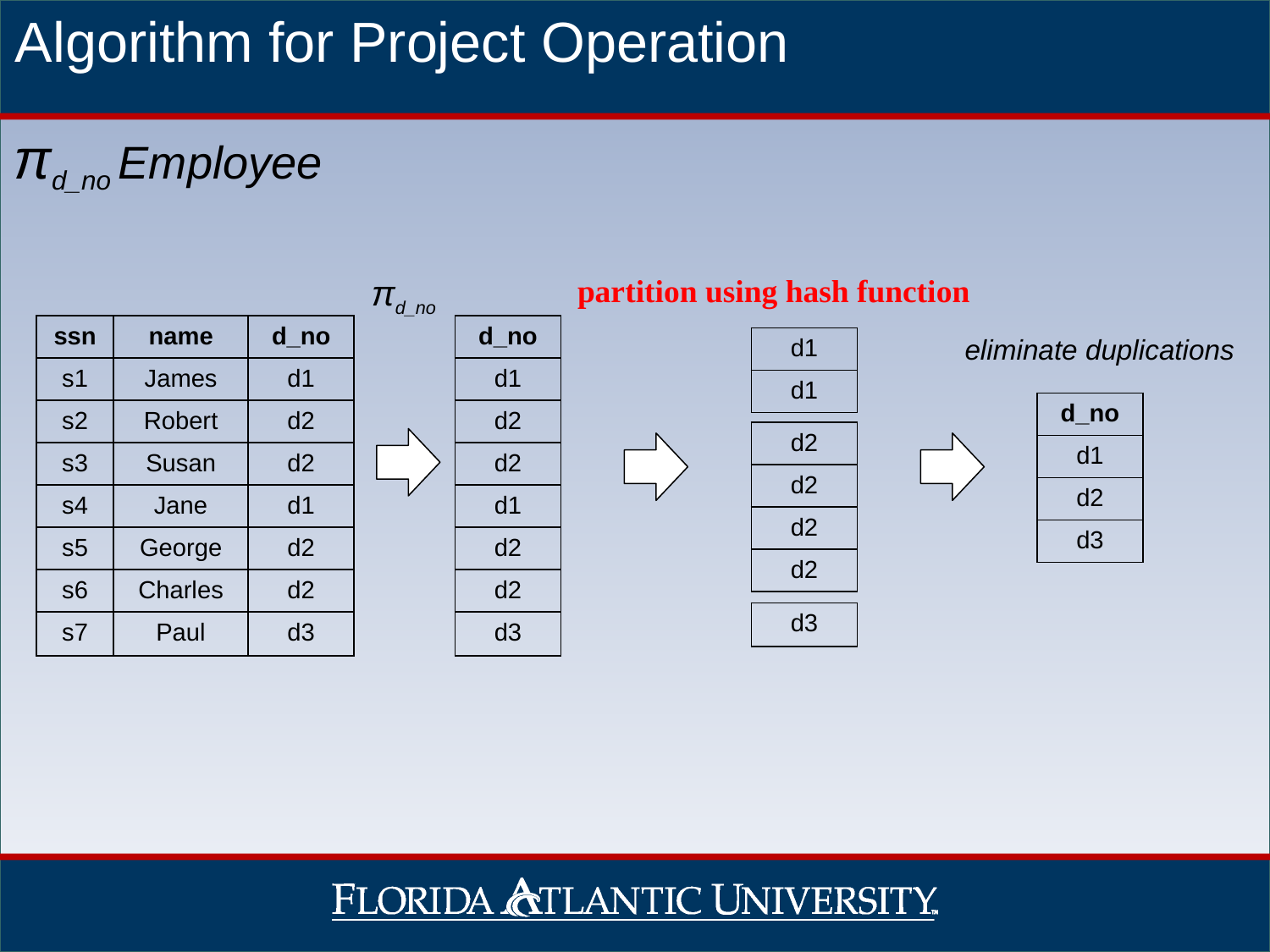

Algorithm for Project Operation
πd_no Employee
πd_no
partition using hash function
| ssn | name | d\_no |
| --- | --- | --- |
| s1 | James | d1 |
| s2 | Robert | d2 |
| s3 | Susan | d2 |
| s4 | Jane | d1 |
| s5 | George | d2 |
| s6 | Charles | d2 |
| s7 | Paul | d3 |
| d\_no |
| --- |
| d1 |
| d2 |
| d2 |
| d1 |
| d2 |
| d2 |
| d3 |
eliminate duplications
| d1 |
| --- |
| d1 |
| d\_no |
| --- |
| d1 |
| d2 |
| d3 |
| d2 |
| --- |
| d2 |
| d2 |
| d2 |

| d3 |
| --- |